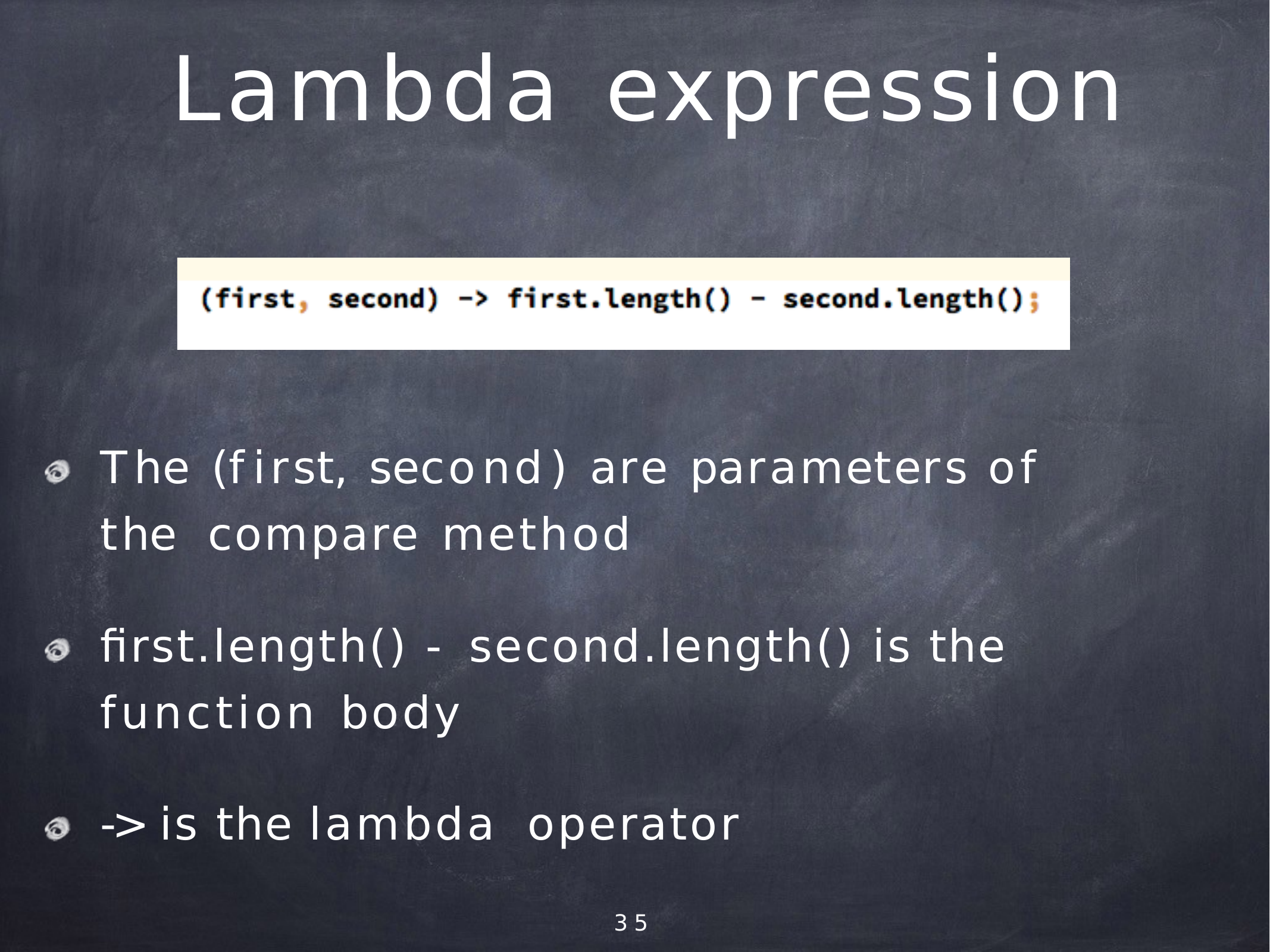

# Lambda expression

The (first, second) are parameters of	the  compare method
first.length() - second.length() is the  function body

-> is the lambda operator

35